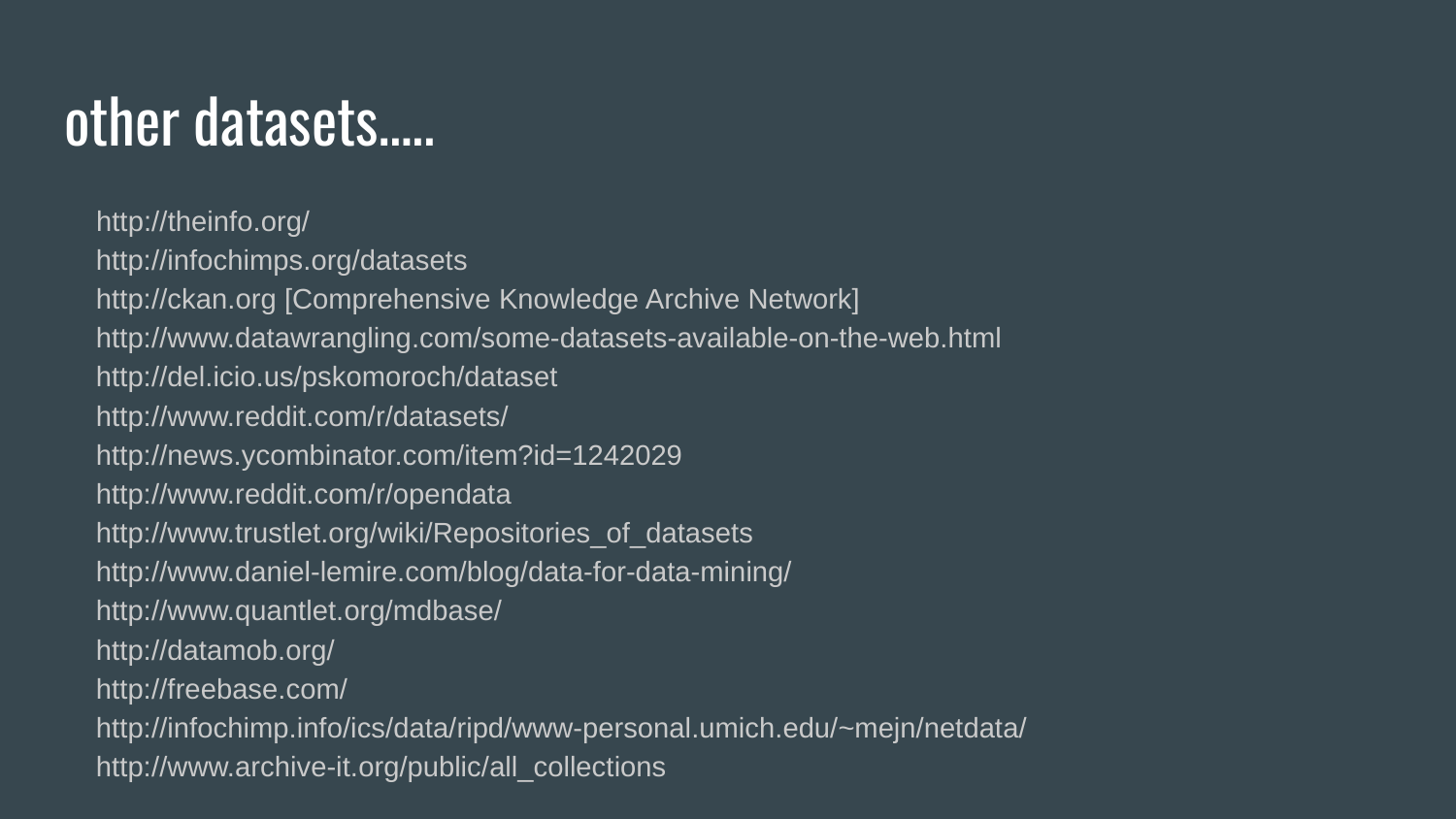

# other datasets…..
    http://theinfo.org/
    http://infochimps.org/datasets
    http://ckan.org [Comprehensive Knowledge Archive Network]
    http://www.datawrangling.com/some-datasets-available-on-the-web.html
    http://del.icio.us/pskomoroch/dataset
    http://www.reddit.com/r/datasets/
    http://news.ycombinator.com/item?id=1242029
    http://www.reddit.com/r/opendata
    http://www.trustlet.org/wiki/Repositories_of_datasets
    http://www.daniel-lemire.com/blog/data-for-data-mining/
    http://www.quantlet.org/mdbase/
    http://datamob.org/
    http://freebase.com/
    http://infochimp.info/ics/data/ripd/www-personal.umich.edu/~mejn/netdata/
    http://www.archive-it.org/public/all_collections